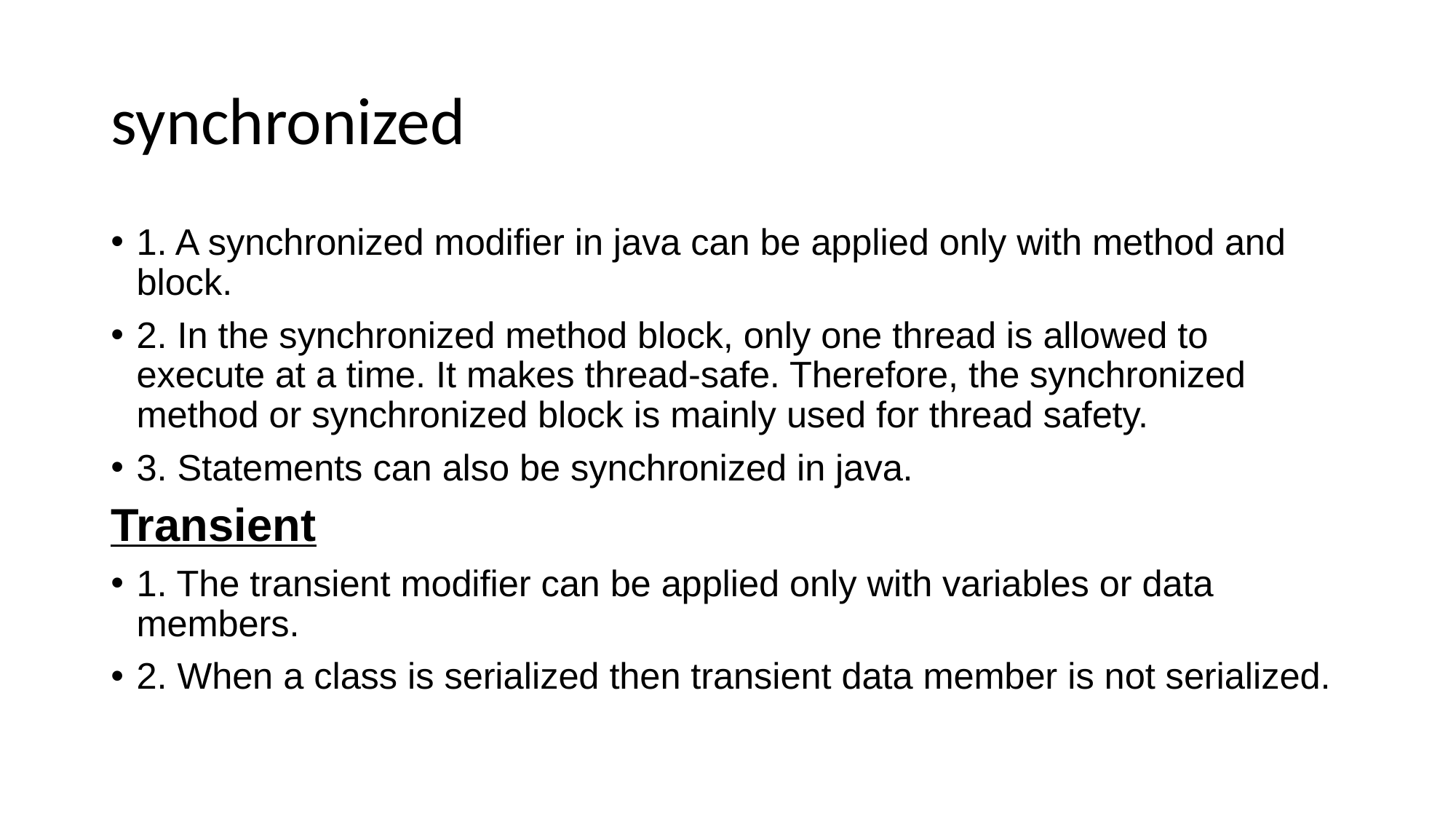

# synchronized
1. A synchronized modifier in java can be applied only with method and block.
2. In the synchronized method block, only one thread is allowed to execute at a time. It makes thread-safe. Therefore, the synchronized method or synchronized block is mainly used for thread safety.
3. Statements can also be synchronized in java.
Transient
1. The transient modifier can be applied only with variables or data members.
2. When a class is serialized then transient data member is not serialized.